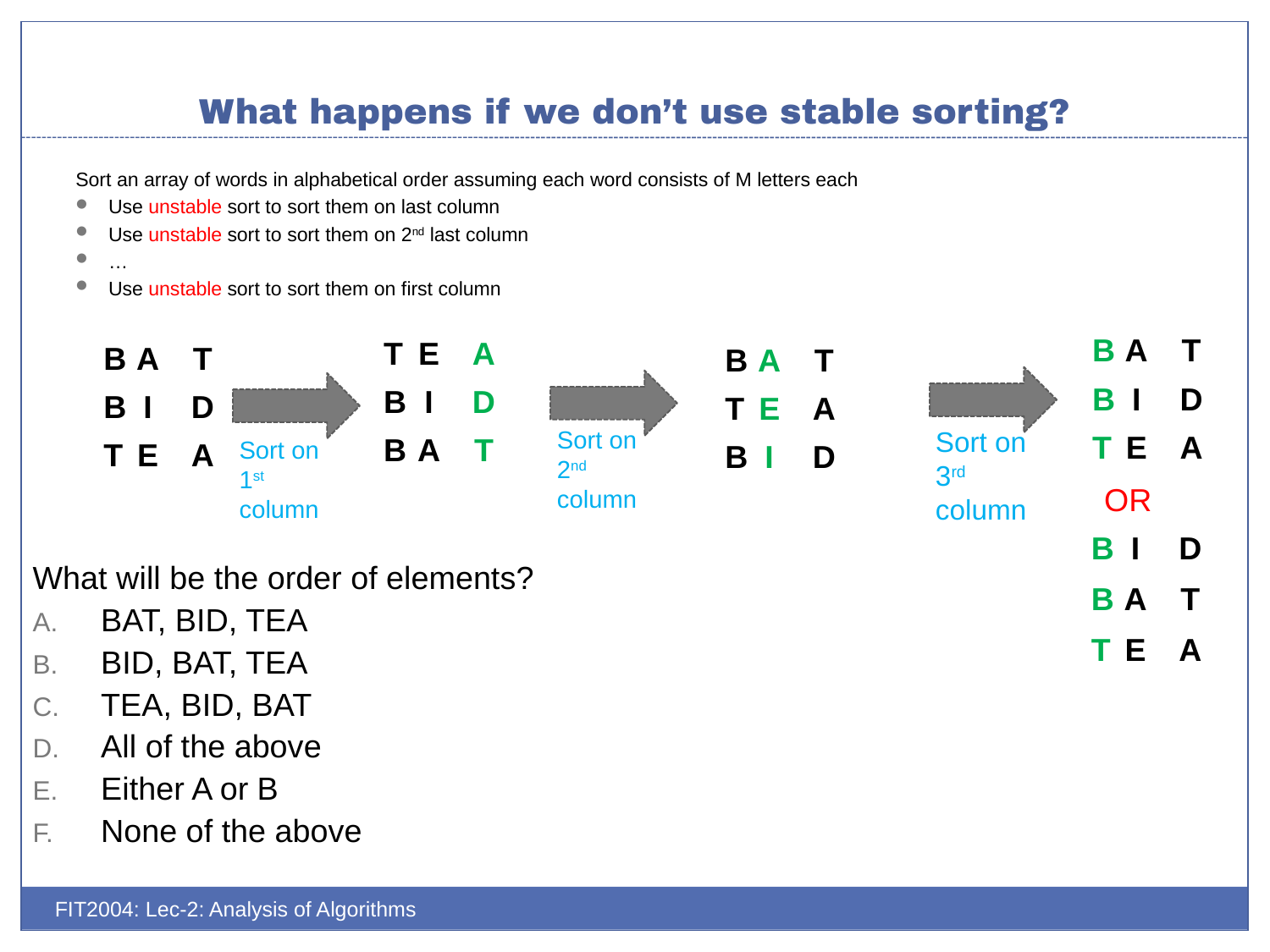

# What happens if we don’t use stable sorting?
Sort an array of words in alphabetical order assuming each word consists of M letters each
Use unstable sort to sort them on last column
Use unstable sort to sort them on 2nd last column
…
Use unstable sort to sort them on first column

| B | A | T |
| --- | --- | --- |
| B | I | D |
| T | E | A |
| T | E | A |
| --- | --- | --- |
| B | I | D |
| B | A | T |
| B | A | T |
| --- | --- | --- |
| B | I | D |
| T | E | A |
| B | A | T |
| --- | --- | --- |
| T | E | A |
| B | I | D |

Sort on 2nd   column
Sort on 3rd    column
Sort on 1st  column
OR
| B | I | D |
| --- | --- | --- |
| B | A | T |
| T | E | A |
What will be the order of elements?
BAT, BID, TEA
BID, BAT, TEA
TEA, BID, BAT
All of the above
Either A or B
None of the above

FIT2004: Lec-2: Analysis of Algorithms